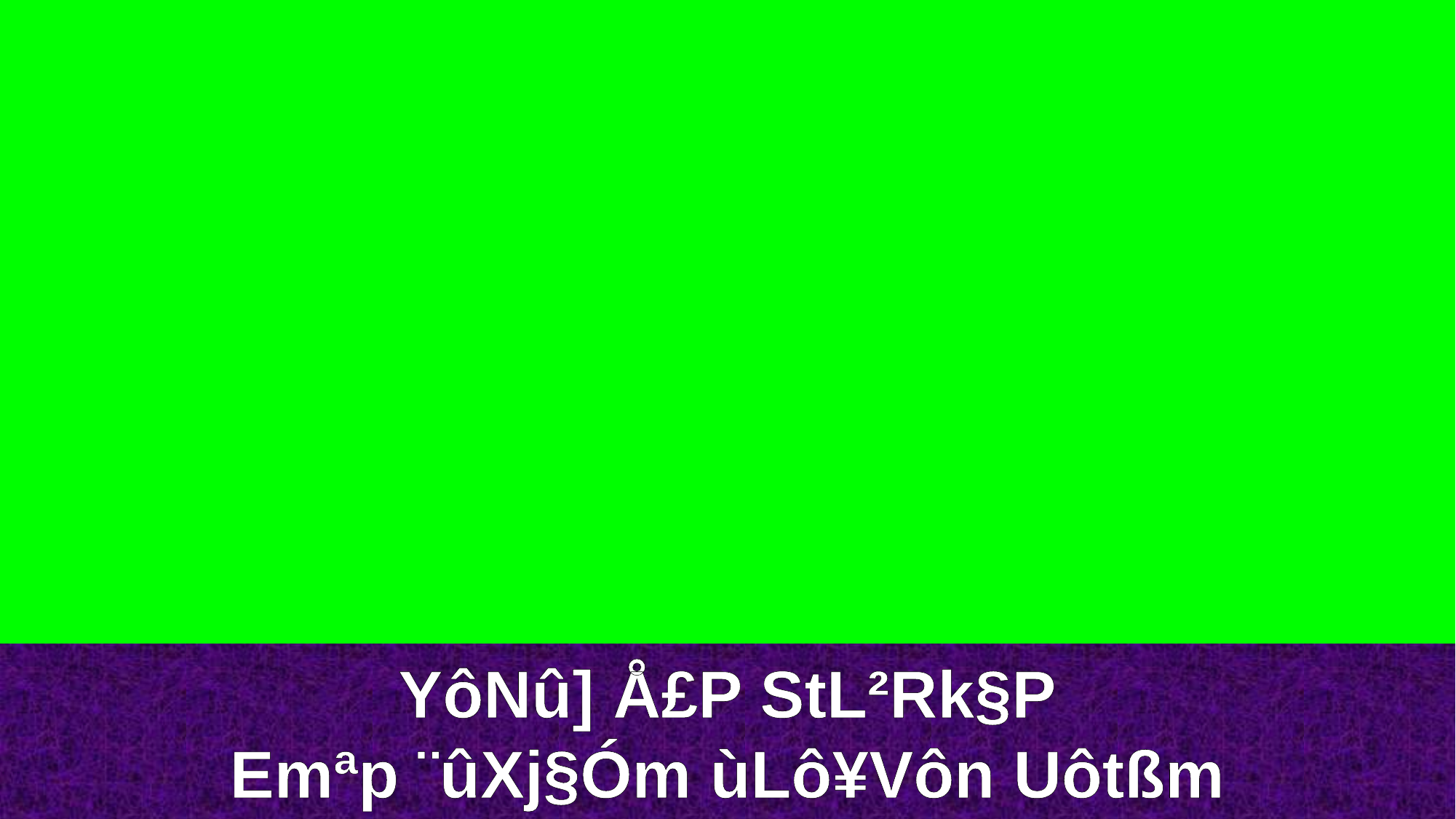

YôNû] Å£P StL²Rk§P
Emªp ¨ûXj§Óm ùLô¥Vôn Uôtßm